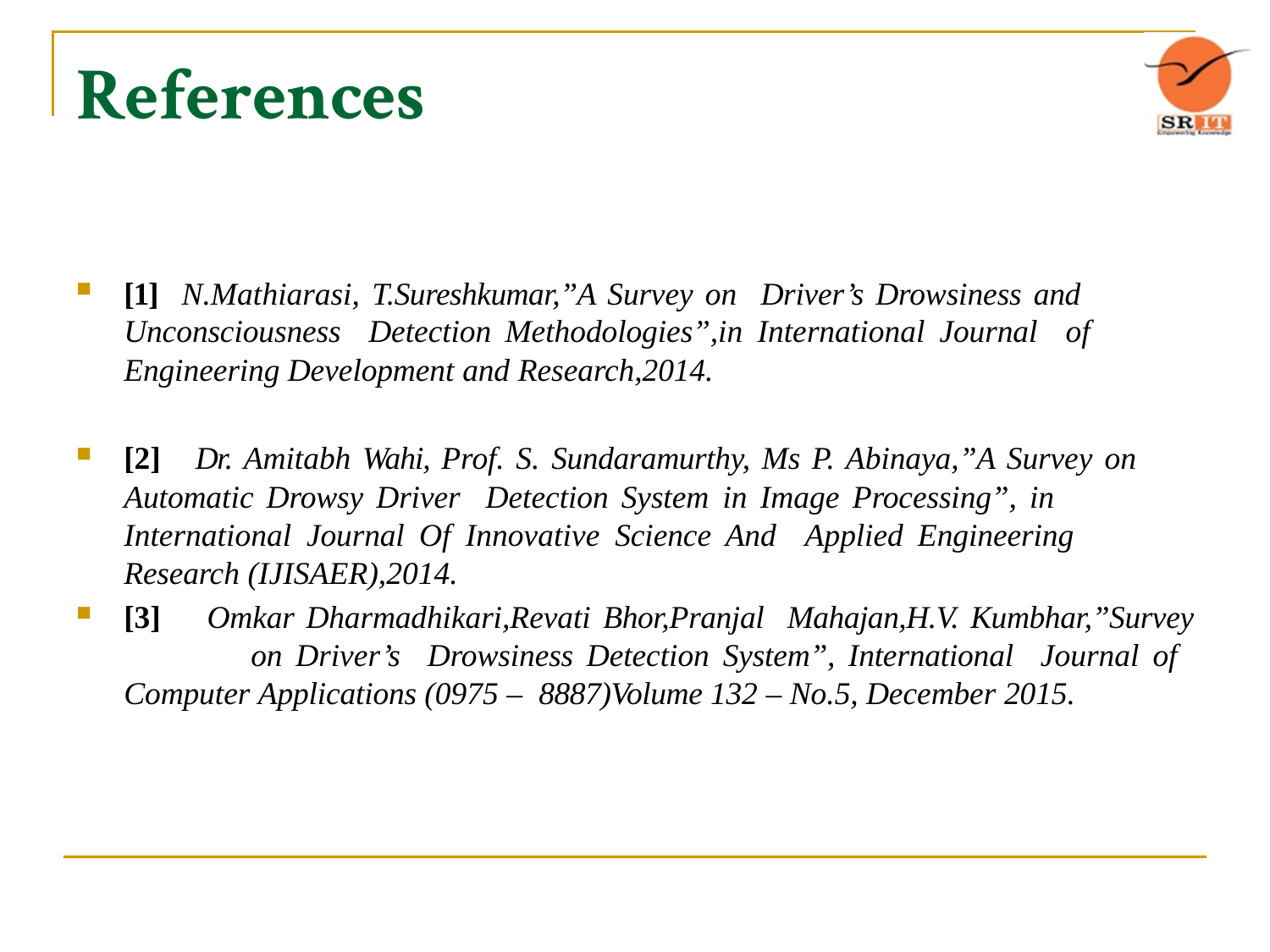

# References

[1]  N.Mathiarasi, T.Sureshkumar,”A Survey on  Driver’s Drowsiness and     	Unconsciousness  Detection Methodologies”,in International Journal  of  	Engineering Development and Research,2014.

[2]   Dr. Amitabh Wahi, Prof. S. Sundaramurthy, Ms P. Abinaya,”A Survey on  	Automatic Drowsy Driver  Detection System in Image Processing”, in  	International Journal Of Innovative Science And  Applied Engineering	 Research (IJISAER),2014.
[3]    Omkar Dharmadhikari,Revati Bhor,Pranjal  Mahajan,H.V. Kumbhar,”Survey 	on Driver’s  Drowsiness Detection System”, International  Journal of 	Computer Applications (0975 –  8887)Volume 132 – No.5, December 2015.